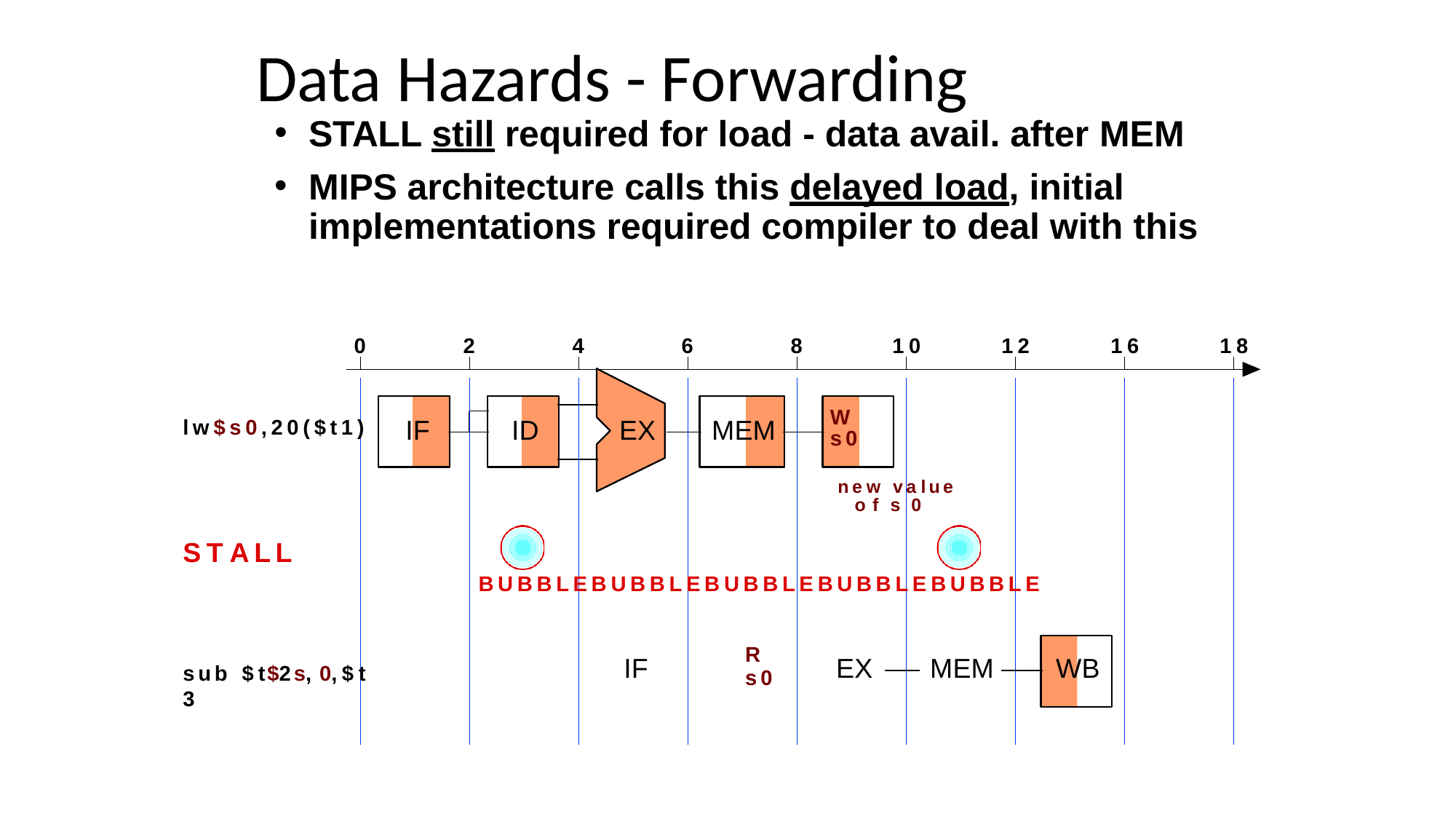

# Data Hazards - Forwarding
STALL still required for load - data avail. after MEM
MIPS architecture calls this delayed load, initial  implementations required compiler to deal with this
0
2
4
6
8
10
12
16
18

ID

W
IF	ID	EX	MEM
lw$s0,20($t1)
s0
newvalue  of s0

STALL
BUBBLEBUBBLEBUBBLEBUBBLEBUBBLE

R
s0
IF
EX	MEM	WB
sub$t$2s,0,$t3